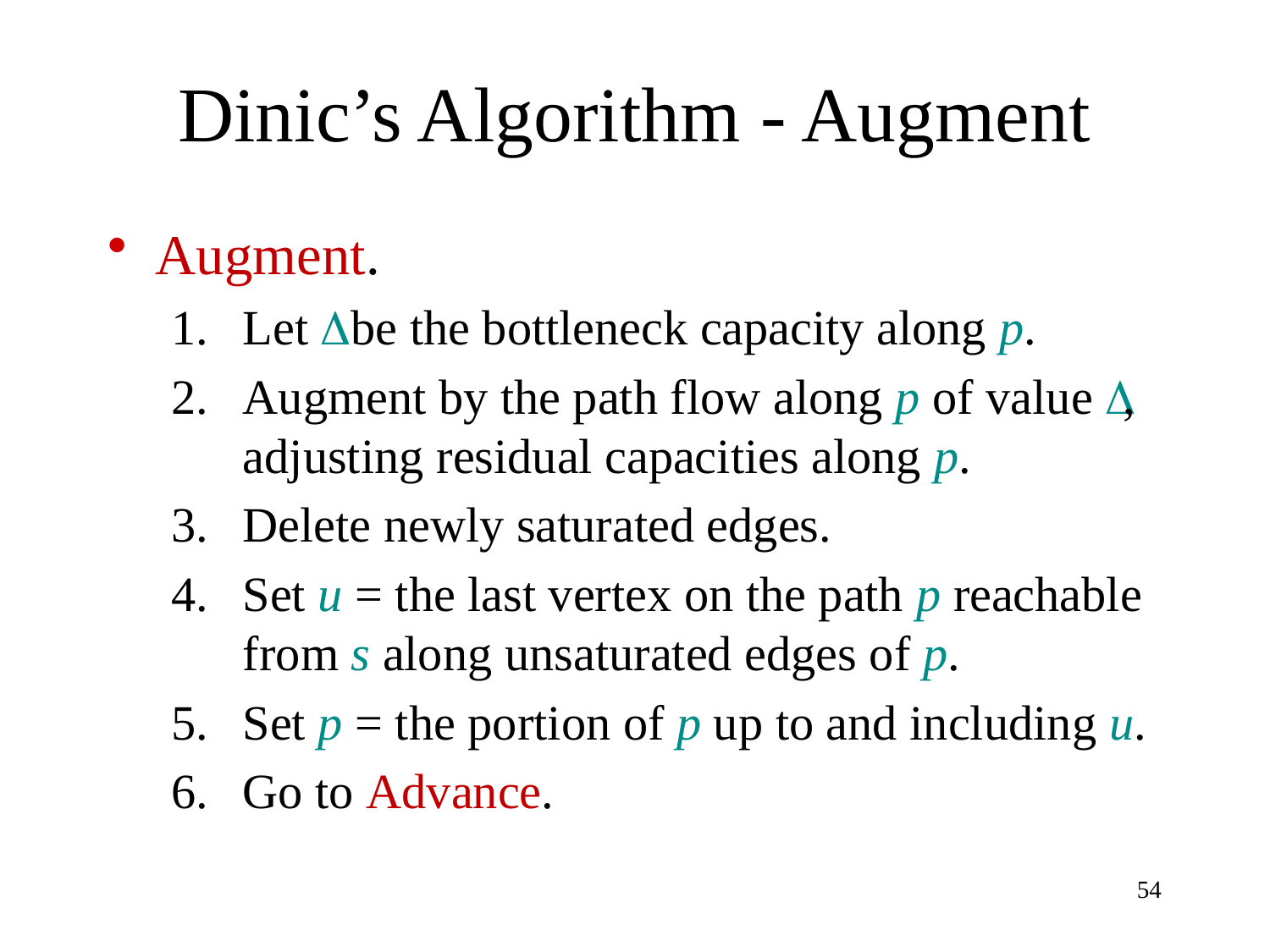

# Dinic’s Algorithm - Augment
Augment.
Let Δ be the bottleneck capacity along p.
Augment by the path flow along p of value Δ, adjusting residual capacities along p.
Delete newly saturated edges.
Set u = the last vertex on the path p reachable from s along unsaturated edges of p.
Set p = the portion of p up to and including u.
Go to Advance.

54